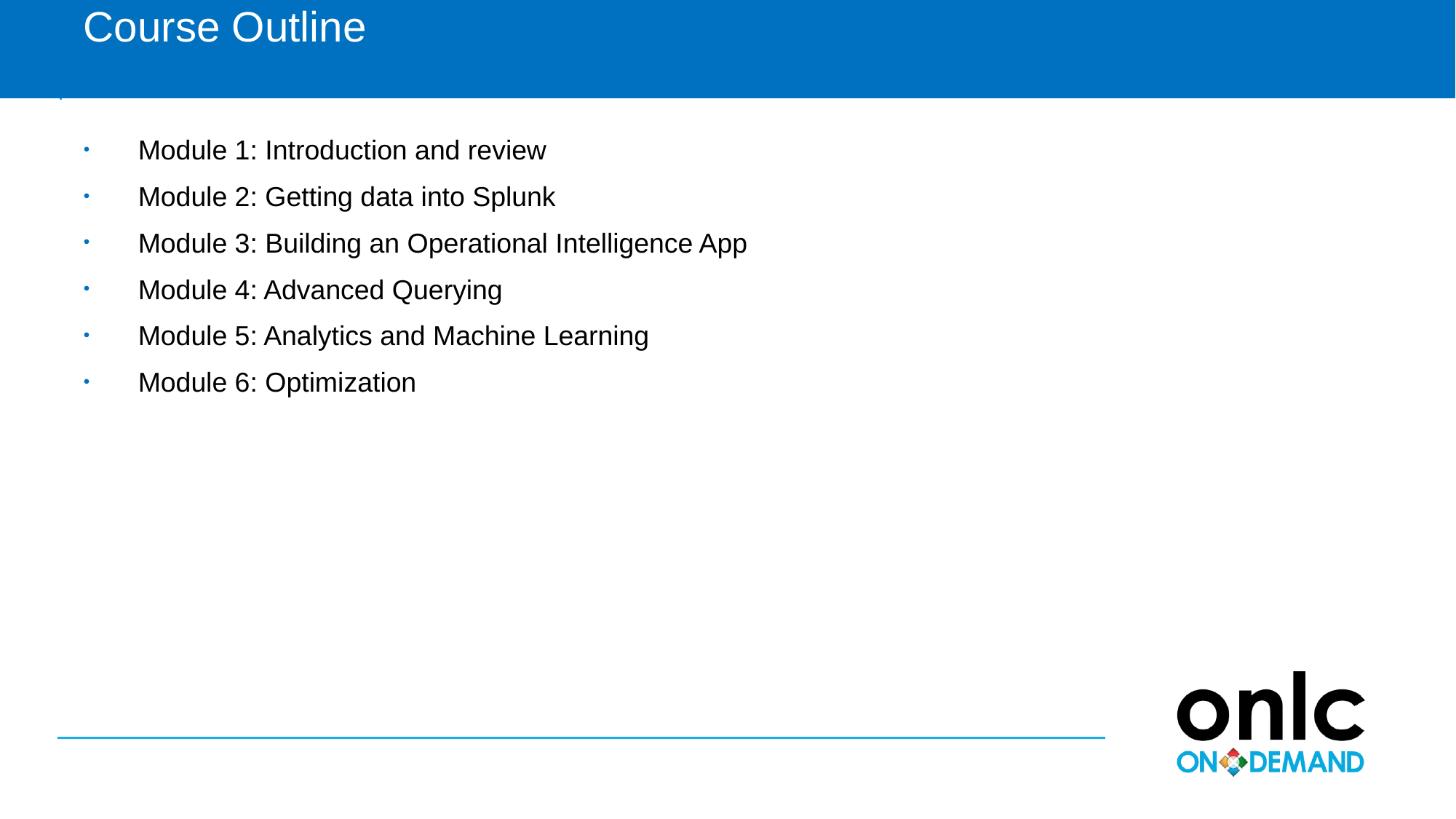

2
# Course Outline
Module 1: Introduction and review
Module 2: Getting data into Splunk
Module 3: Building an Operational Intelligence App
Module 4: Advanced Querying
Module 5: Analytics and Machine Learning
Module 6: Optimization